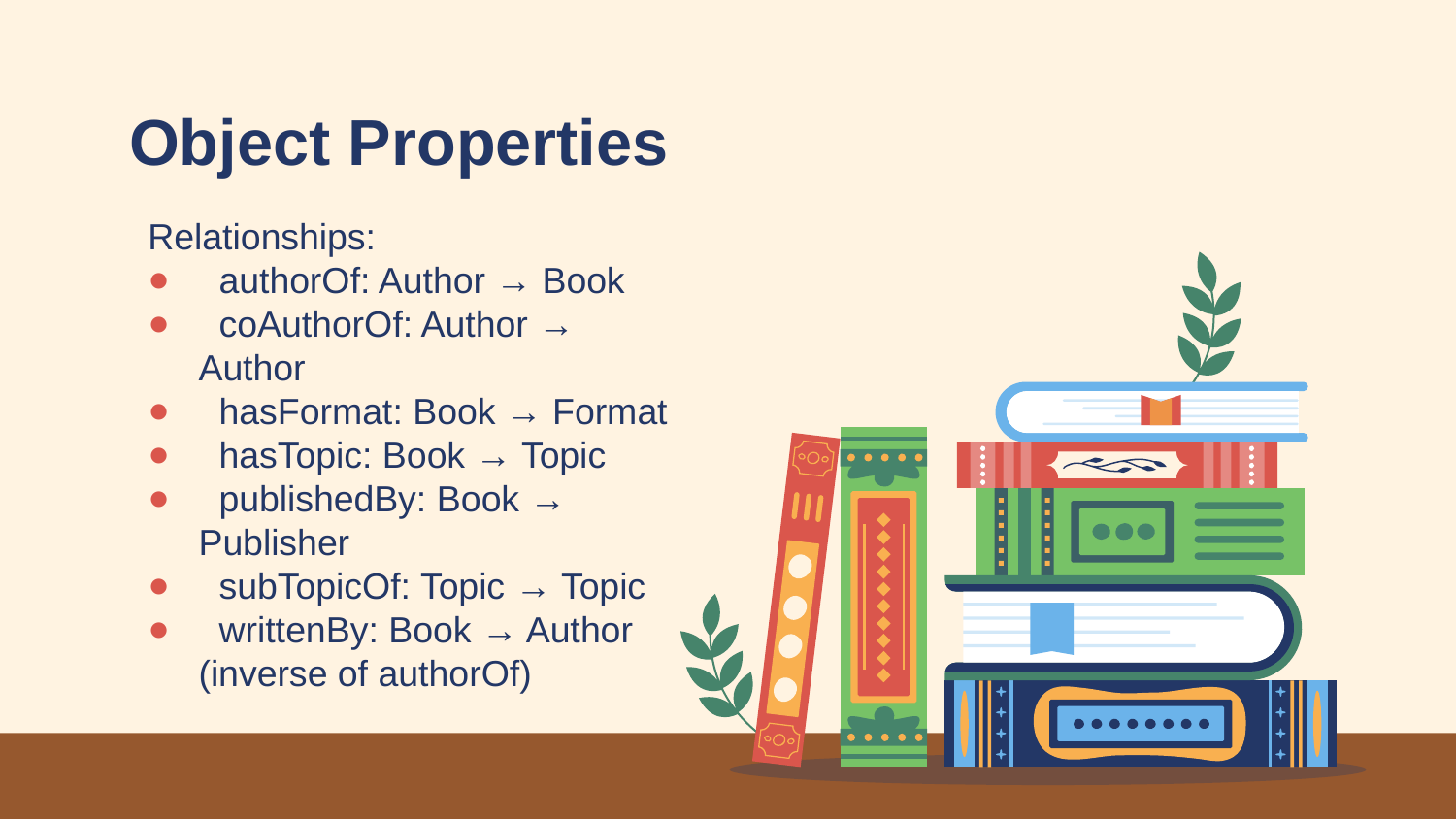

# Object Properties
Relationships:
  authorOf: Author → Book
  coAuthorOf: Author → Author
  hasFormat: Book → Format
  hasTopic: Book → Topic
  publishedBy: Book → Publisher
  subTopicOf: Topic → Topic
  writtenBy: Book → Author (inverse of authorOf)